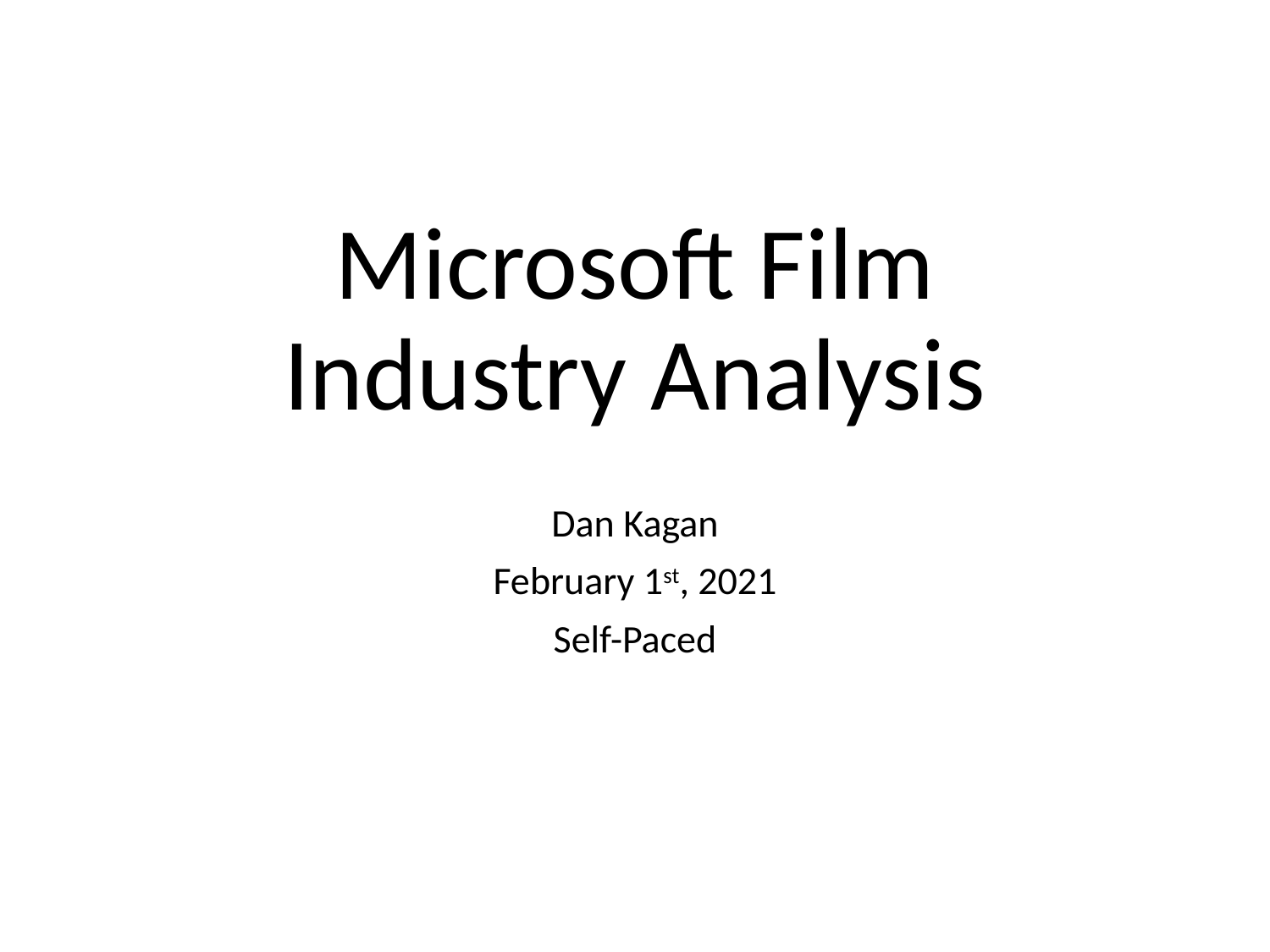

# Microsoft Film Industry Analysis
Dan Kagan
February 1st, 2021
Self-Paced